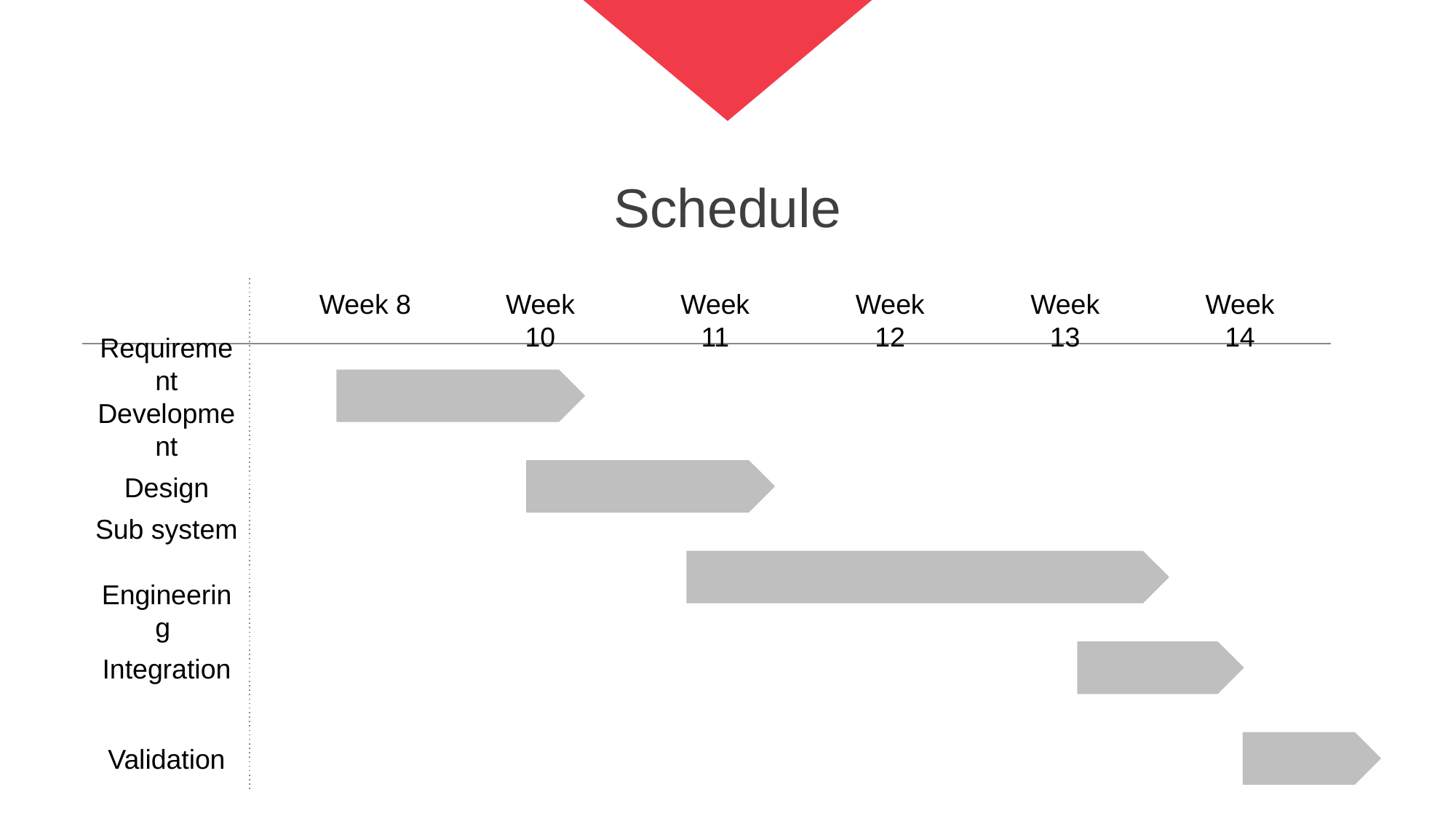

Schedule
Week 8
Week 10
Week 11
Week 12
Week 13
Week 14
Requirement
Development

Design

Sub system  Engineering

Integration

Validation